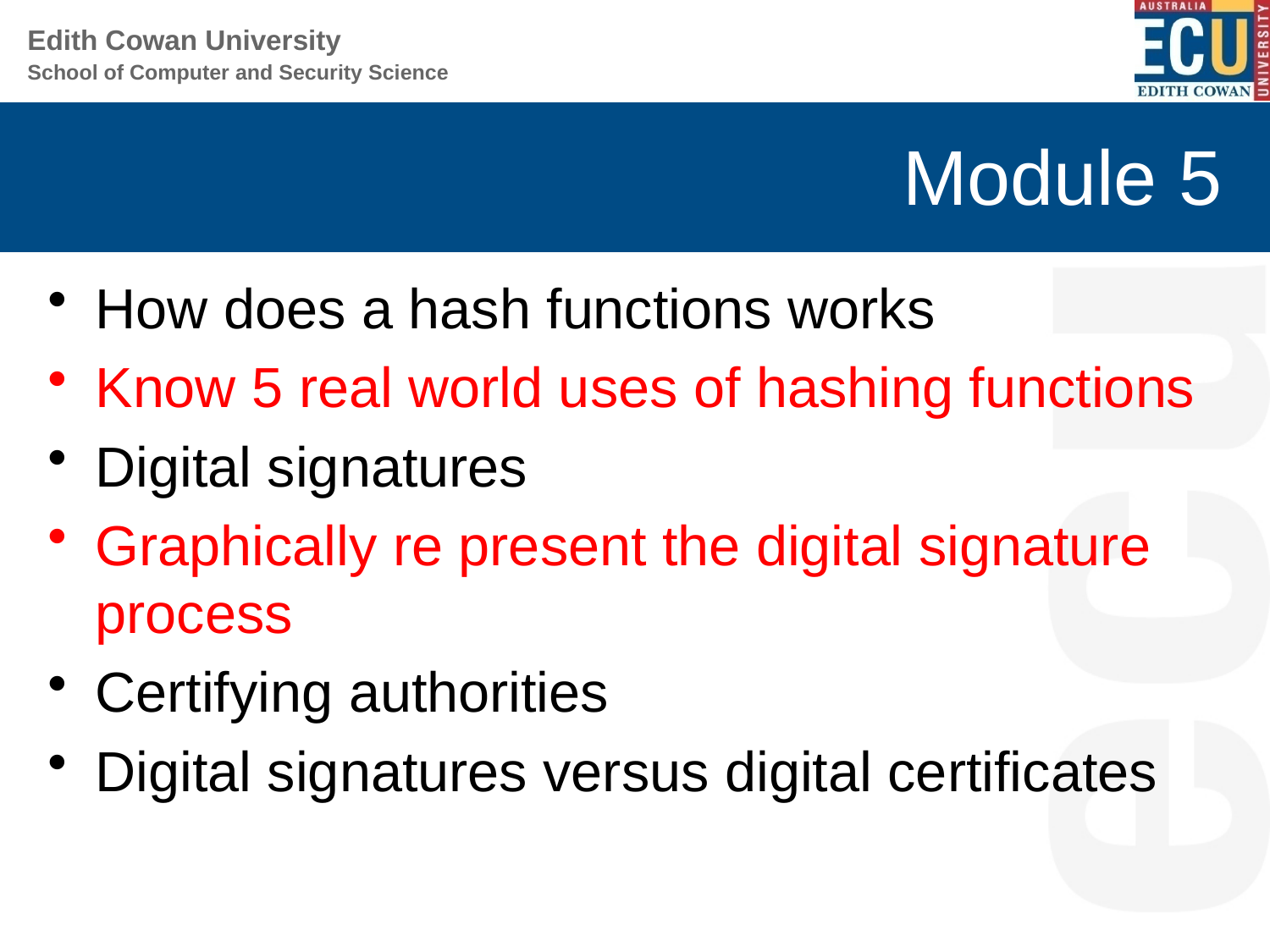

# Module 5
How does a hash functions works
Know 5 real world uses of hashing functions
Digital signatures
Graphically re present the digital signature process
Certifying authorities
Digital signatures versus digital certificates